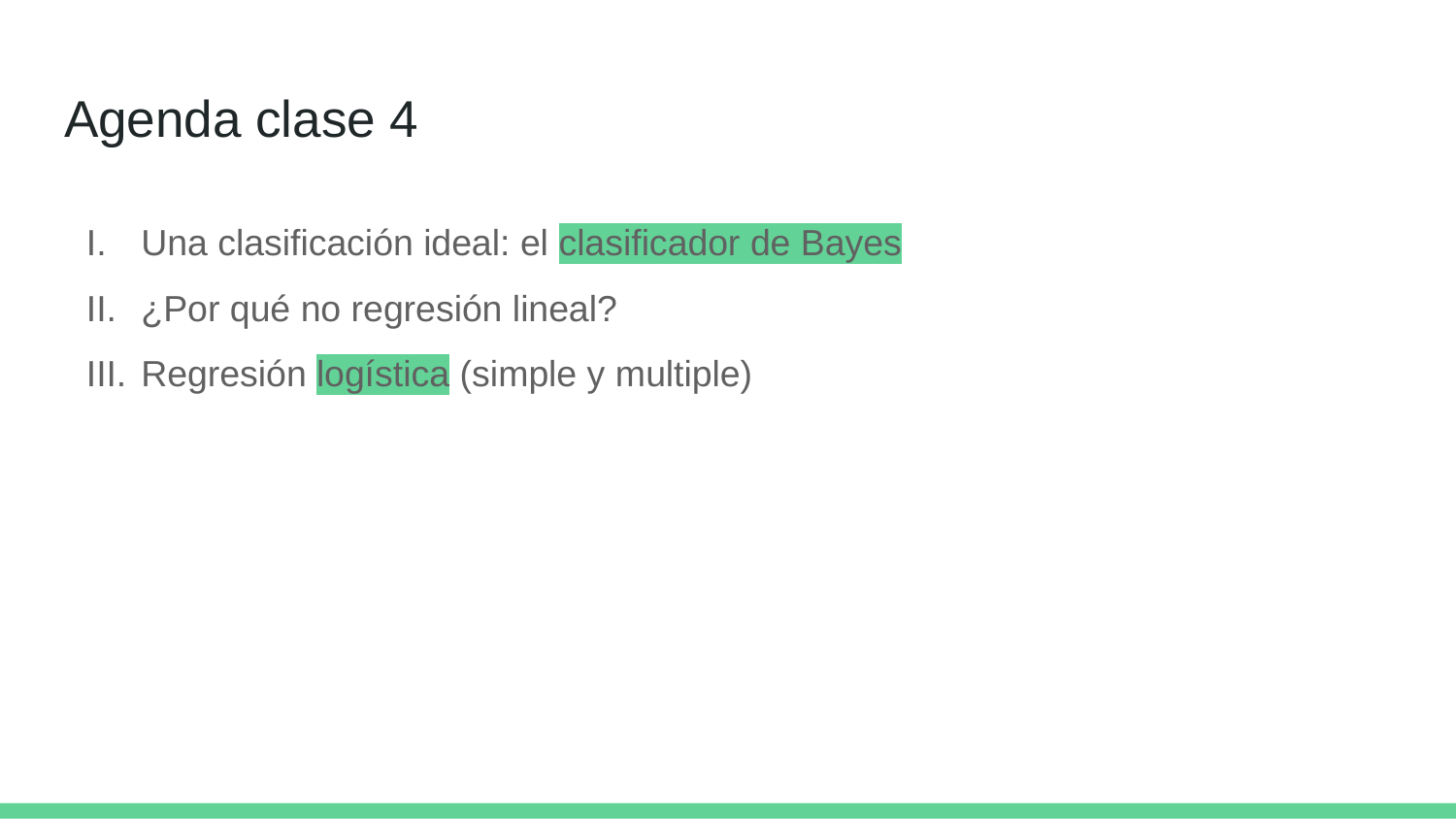

# Agenda clase 4
Una clasificación ideal: el clasificador de Bayes
¿Por qué no regresión lineal?
Regresión logística (simple y multiple)